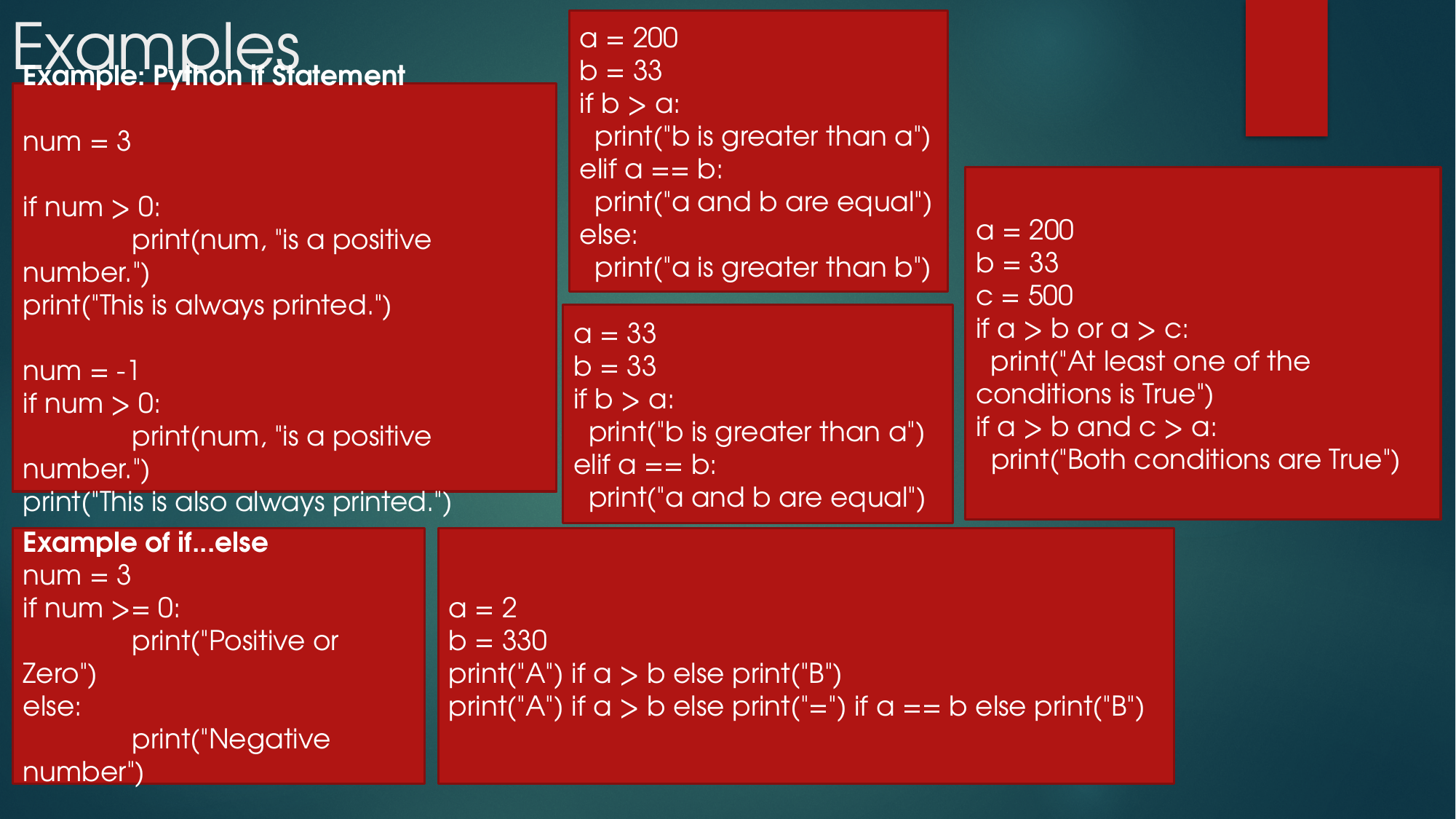

# Examples
a = 200
b = 33
if b > a:
  print("b is greater than a")
elif a == b:
  print("a and b are equal")
else:
  print("a is greater than b")
Example: Python if Statement

num = 3

if num > 0:
	print(num, "is a positive number.")
print("This is always printed.")

num = -1
if num > 0:
	print(num, "is a positive number.")
print("This is also always printed.")
a = 200
b = 33
c = 500
if a > b or a > c:
  print("At least one of the conditions is True")
if a > b and c > a:
  print("Both conditions are True")
a = 33
b = 33
if b > a:
  print("b is greater than a")
elif a == b:
  print("a and b are equal")
a = 2
b = 330
print("A") if a > b else print("B")
print("A") if a > b else print("=") if a == b else print("B")
Example of if...else
num = 3
if num >= 0:
	print("Positive or Zero")
else:
	print("Negative number")